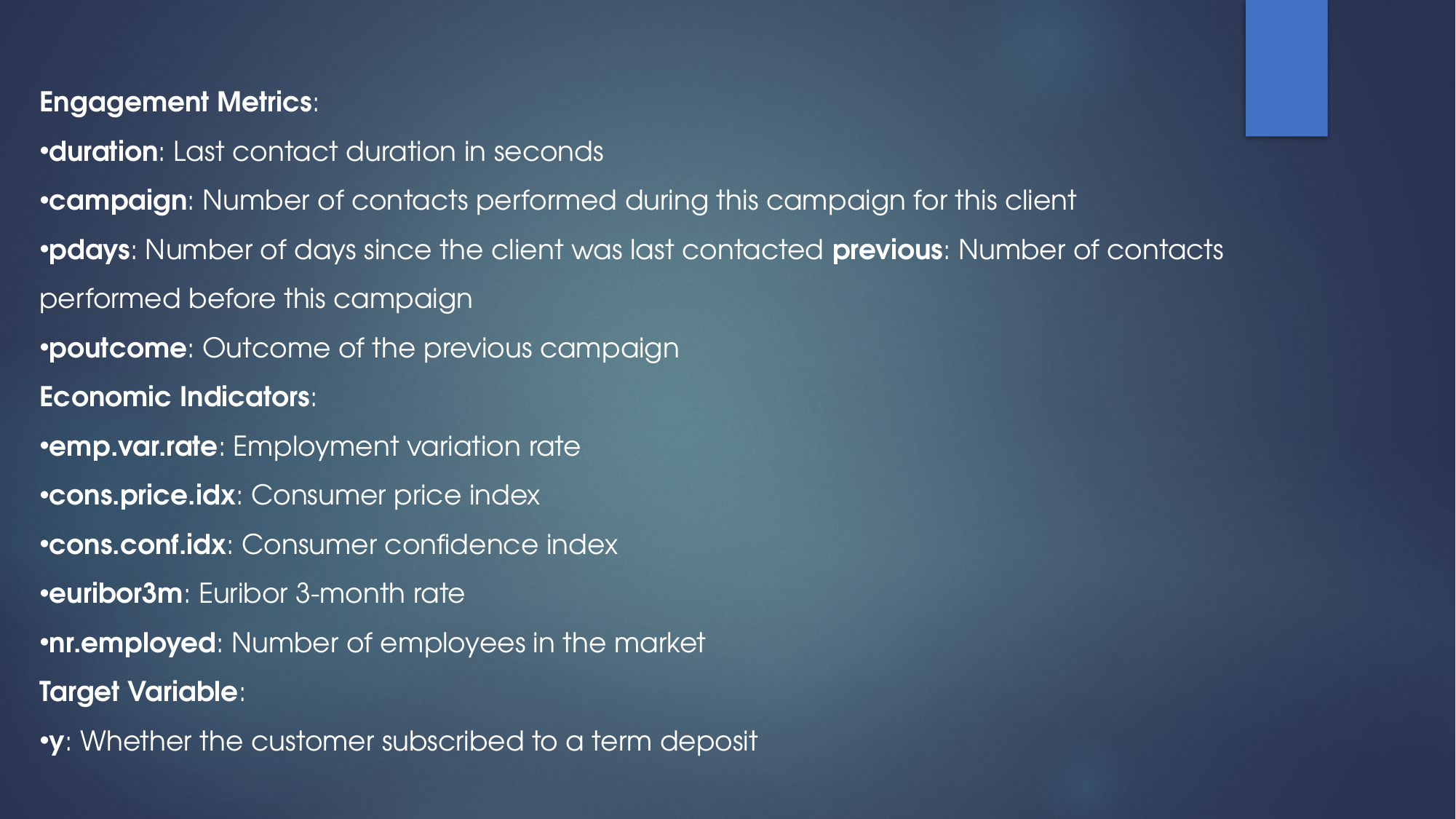

Engagement Metrics:
duration: Last contact duration in seconds
campaign: Number of contacts performed during this campaign for this client
pdays: Number of days since the client was last contacted previous: Number of contacts performed before this campaign
poutcome: Outcome of the previous campaign
Economic Indicators:
emp.var.rate: Employment variation rate
cons.price.idx: Consumer price index
cons.conf.idx: Consumer confidence index
euribor3m: Euribor 3-month rate
nr.employed: Number of employees in the market
Target Variable:
y: Whether the customer subscribed to a term deposit